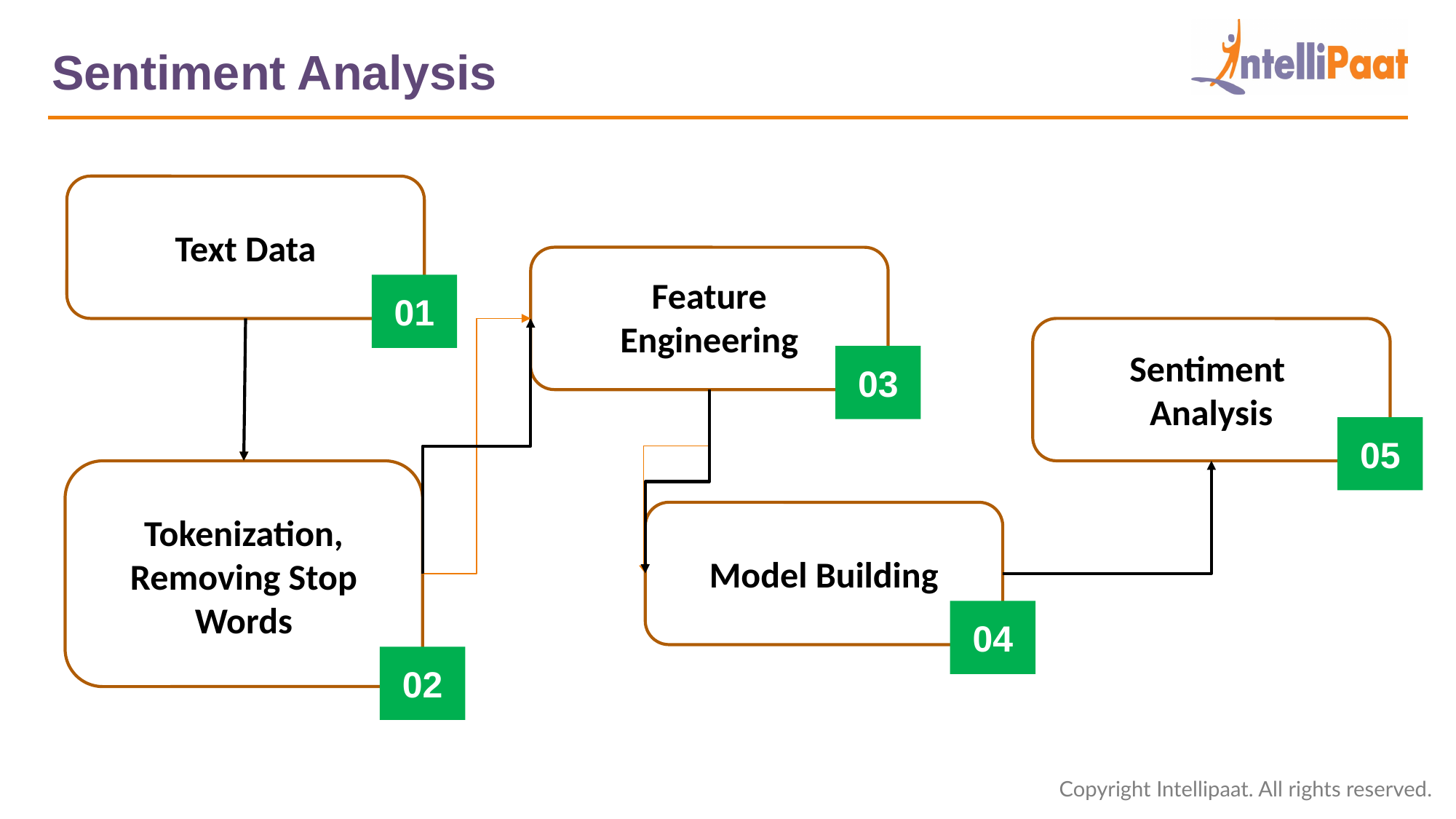

Sentiment Analysis

Text Data
01

Feature Engineering
03

Sentiment
Analysis
05

Tokenization, Removing Stop Words
02

Model Building
04